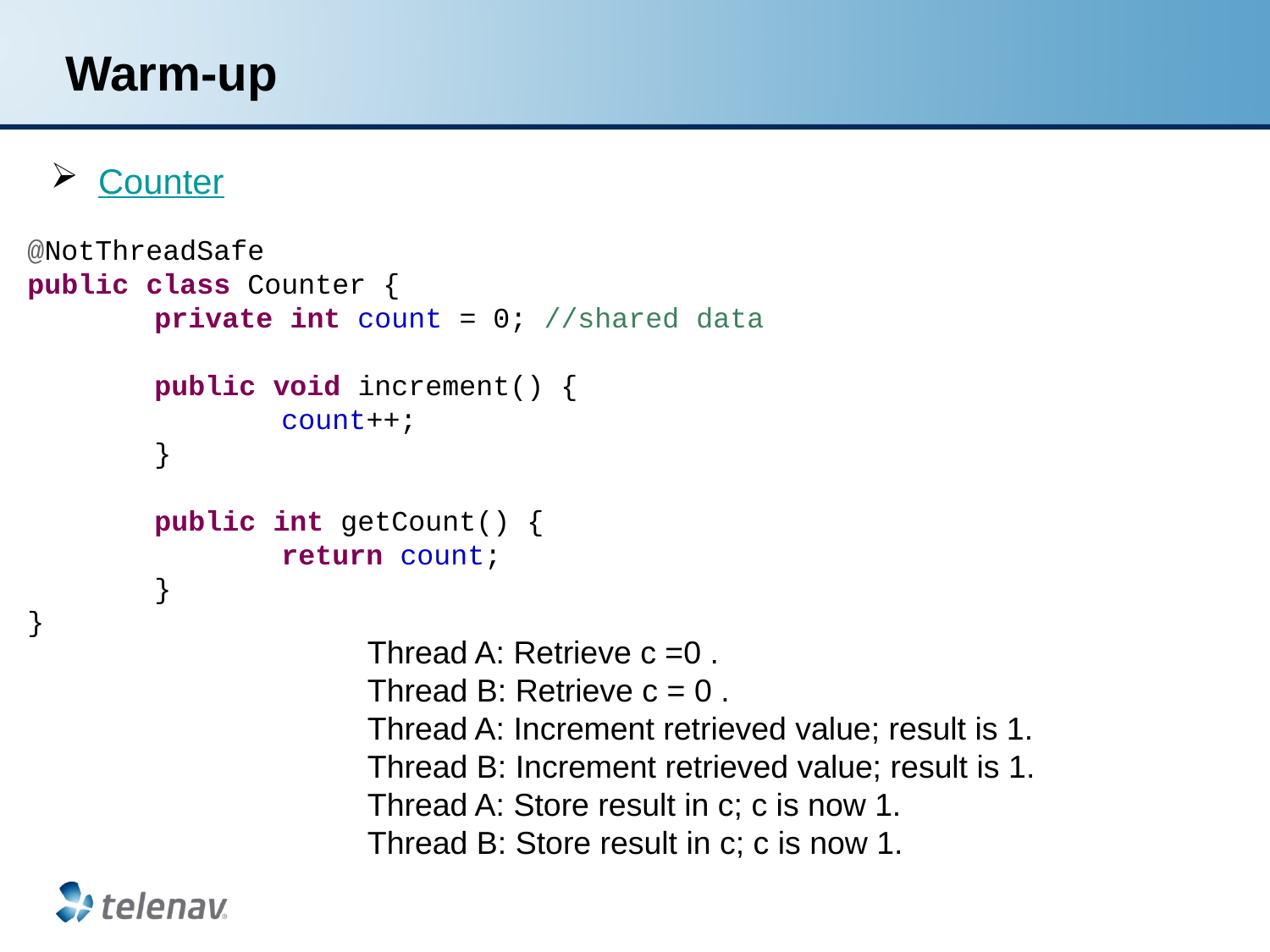

# Warm-up
Counter
@NotThreadSafe
public class Counter {
	private int count = 0; //shared data

	public void increment() {
		count++;
	}

	public int getCount() {
		return count;
	}
}
Thread A: Retrieve c =0 .
Thread B: Retrieve c = 0 .
Thread A: Increment retrieved value; result is 1.
Thread B: Increment retrieved value; result is 1.
Thread A: Store result in c; c is now 1.
Thread B: Store result in c; c is now 1.